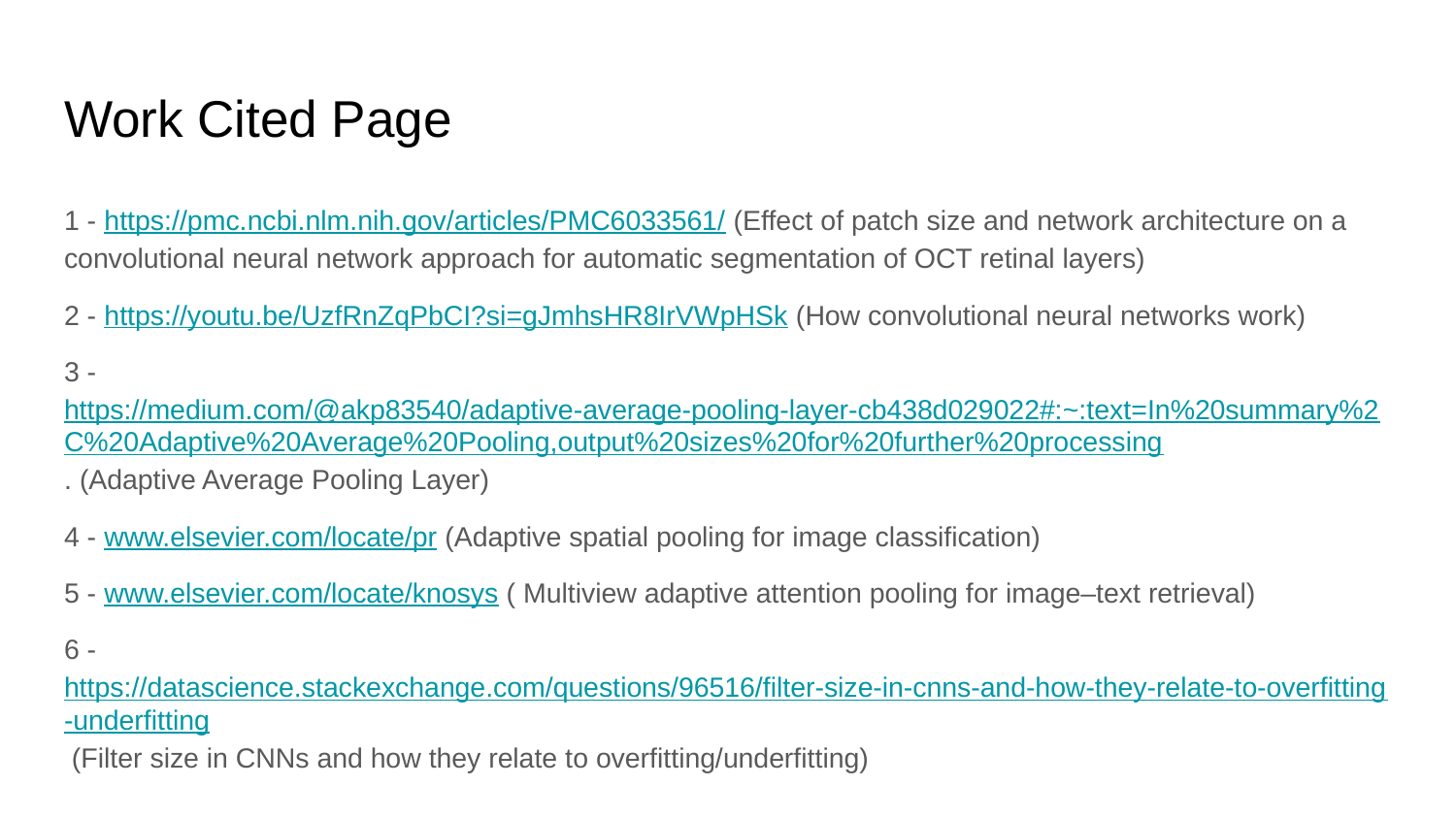

# Work Cited Page
1 - https://pmc.ncbi.nlm.nih.gov/articles/PMC6033561/ (Effect of patch size and network architecture on a convolutional neural network approach for automatic segmentation of OCT retinal layers)
2 - https://youtu.be/UzfRnZqPbCI?si=gJmhsHR8IrVWpHSk (How convolutional neural networks work)
3 - https://medium.com/@akp83540/adaptive-average-pooling-layer-cb438d029022#:~:text=In%20summary%2C%20Adaptive%20Average%20Pooling,output%20sizes%20for%20further%20processing. (Adaptive Average Pooling Layer)
4 - www.elsevier.com/locate/pr (Adaptive spatial pooling for image classification)
5 - www.elsevier.com/locate/knosys ( Multiview adaptive attention pooling for image–text retrieval)
6 - https://datascience.stackexchange.com/questions/96516/filter-size-in-cnns-and-how-they-relate-to-overfitting-underfitting (Filter size in CNNs and how they relate to overfitting/underfitting)